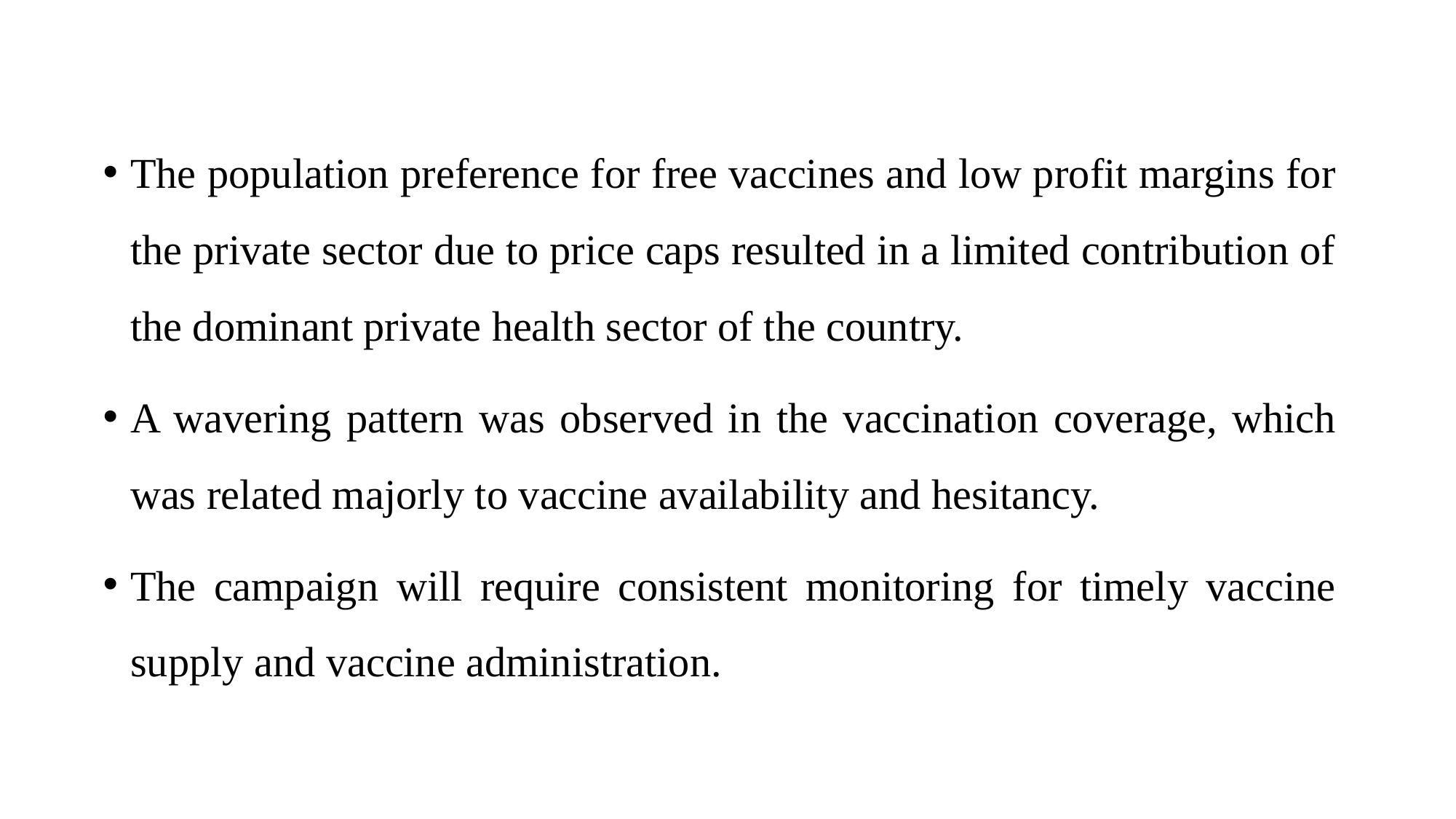

The population preference for free vaccines and low profit margins for the private sector due to price caps resulted in a limited contribution of the dominant private health sector of the country.
A wavering pattern was observed in the vaccination coverage, which was related majorly to vaccine availability and hesitancy.
The campaign will require consistent monitoring for timely vaccine supply and vaccine administration.